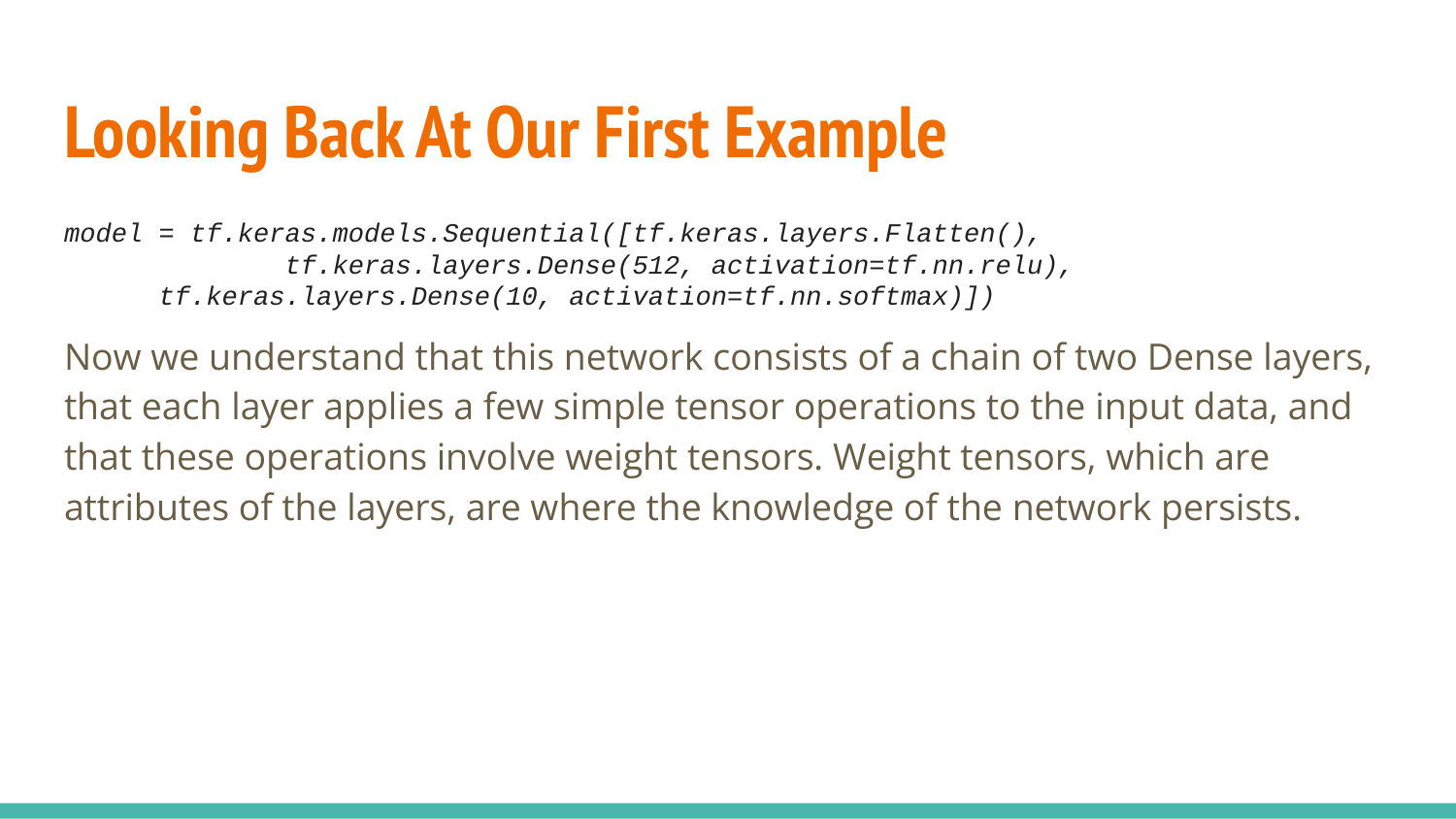

# Looking Back At Our First Example
model = tf.keras.models.Sequential([tf.keras.layers.Flatten(),                                     tf.keras.layers.Dense(512, activation=tf.nn.relu),                           tf.keras.layers.Dense(10, activation=tf.nn.softmax)])
Now we understand that this network consists of a chain of two Dense layers, that each layer applies a few simple tensor operations to the input data, and that these operations involve weight tensors. Weight tensors, which are attributes of the layers, are where the knowledge of the network persists.